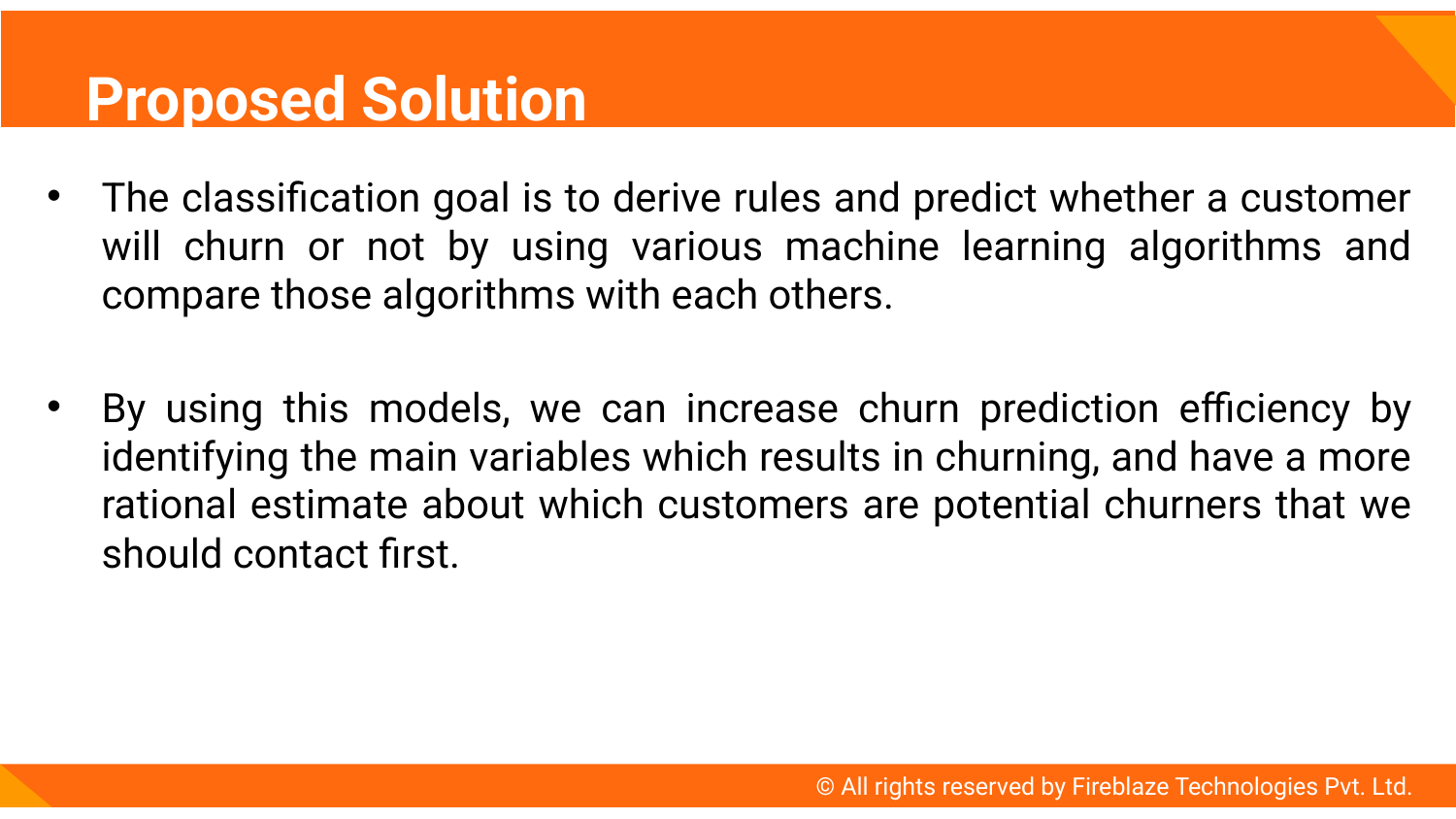

# Proposed Solution

The classification goal is to derive rules and predict whether a customer will churn or not by using various machine learning algorithms and compare those algorithms with each others.
By using this models, we can increase churn prediction efficiency by identifying the main variables which results in churning, and have a more rational estimate about which customers are potential churners that we should contact first.

© All rights reserved by Fireblaze Technologies Pvt. Ltd.